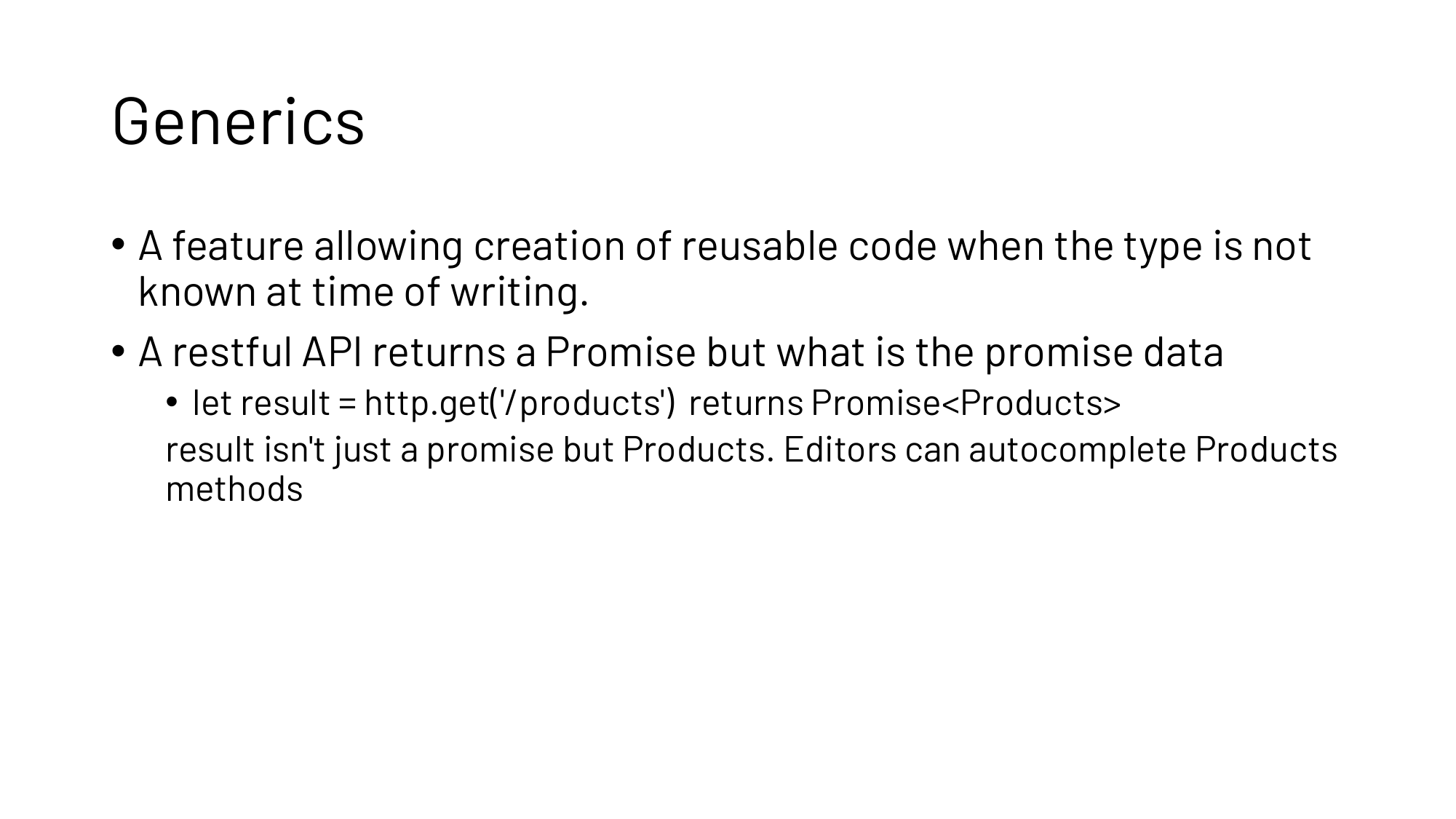

# Generics
A feature allowing creation of reusable code when the type is not known at time of writing.
A restful API returns a Promise but what is the promise data
let result = http.get('/products')  returns Promise<Products>
result isn't just a promise but Products. Editors can autocomplete Products methods